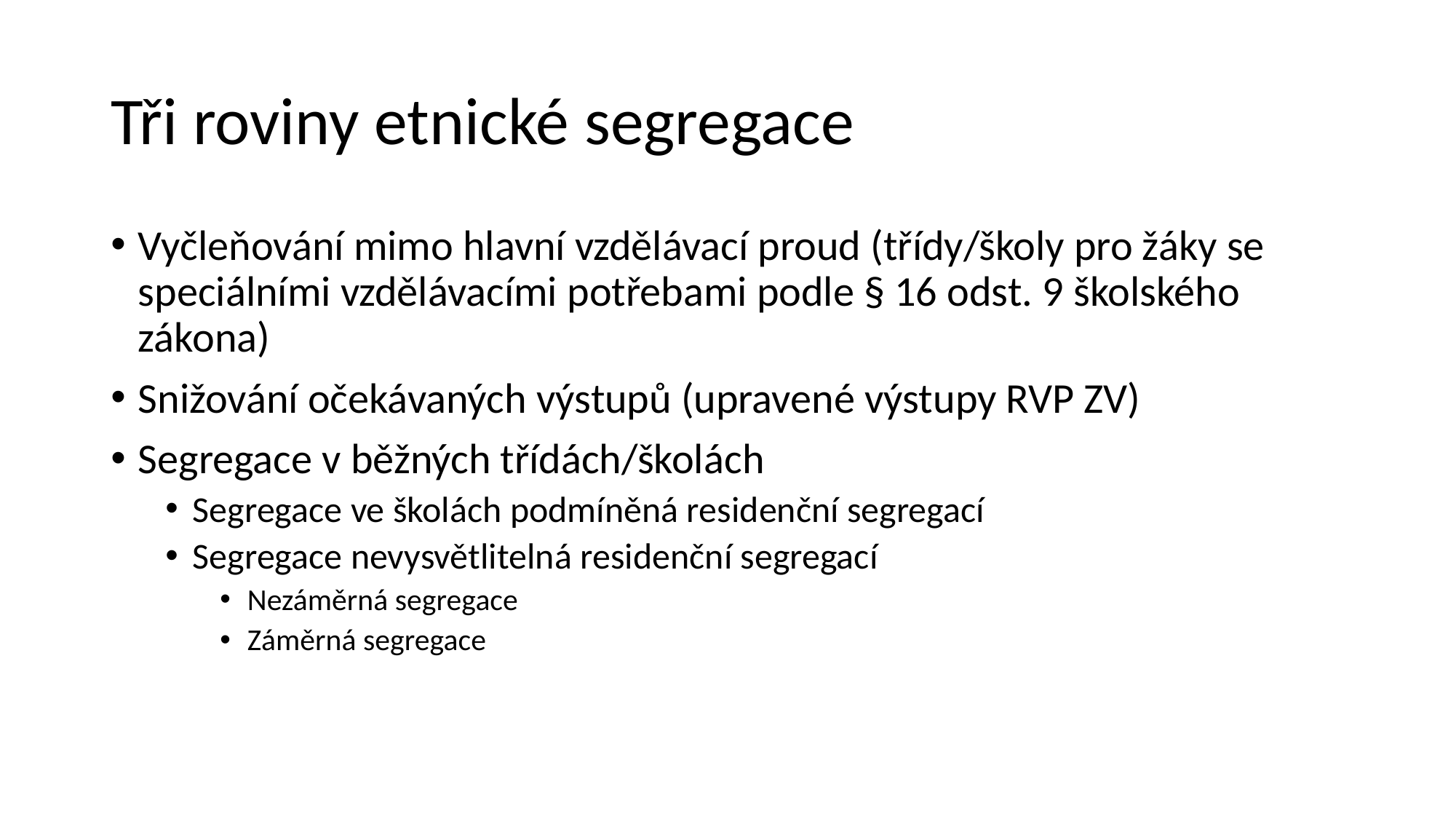

# Tři roviny etnické segregace
Vyčleňování mimo hlavní vzdělávací proud (třídy/školy pro žáky se speciálními vzdělávacími potřebami podle § 16 odst. 9 školského zákona)
Snižování očekávaných výstupů (upravené výstupy RVP ZV)
Segregace v běžných třídách/školách
Segregace ve školách podmíněná residenční segregací
Segregace nevysvětlitelná residenční segregací
Nezáměrná segregace
Záměrná segregace